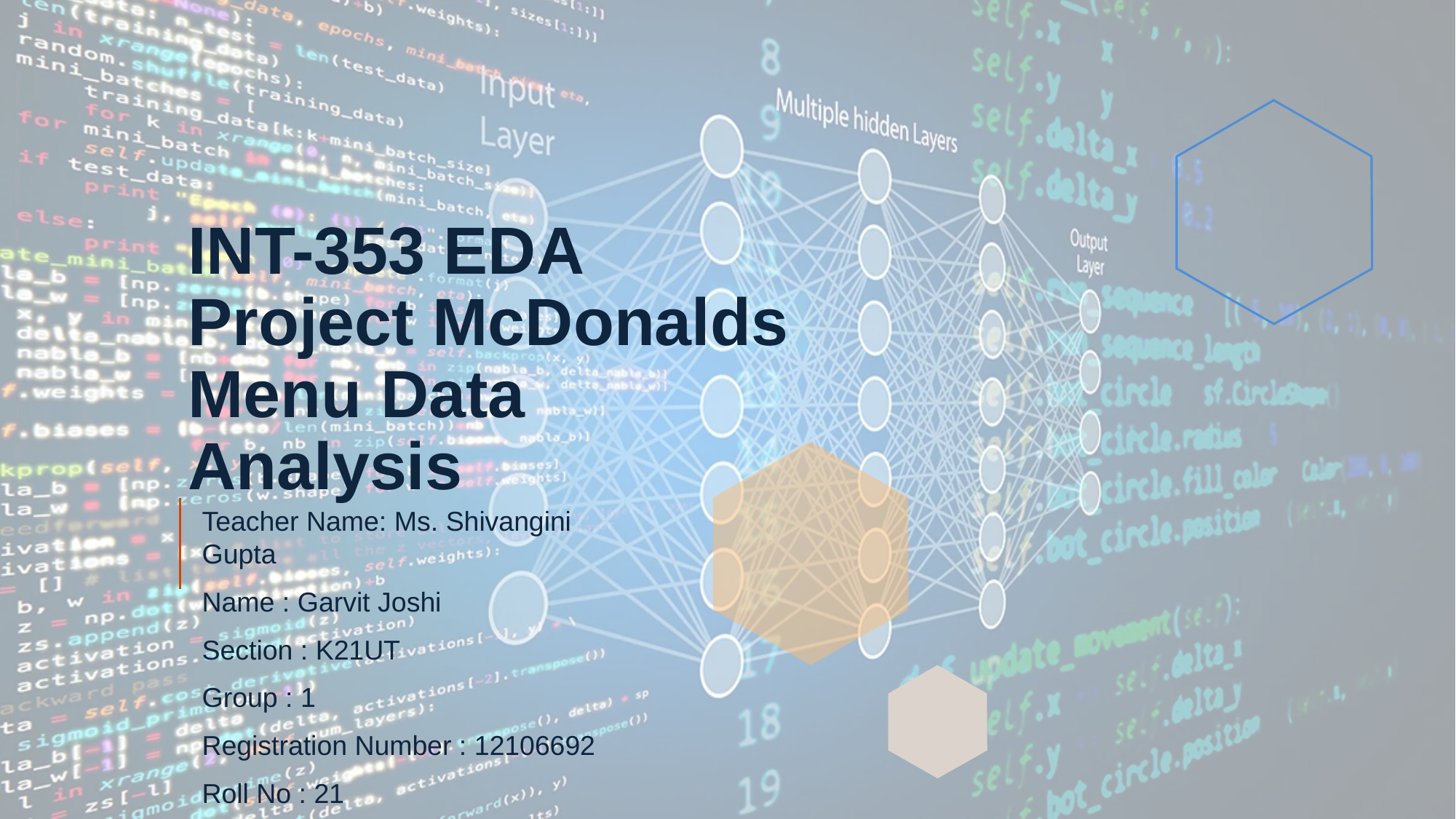

# INT-353 EDA Project McDonalds Menu Data Analysis

Teacher Name: Ms. Shivangini Gupta
Name : Garvit Joshi
Section : K21UT
Group : 1
Registration Number : 12106692
Roll No : 21